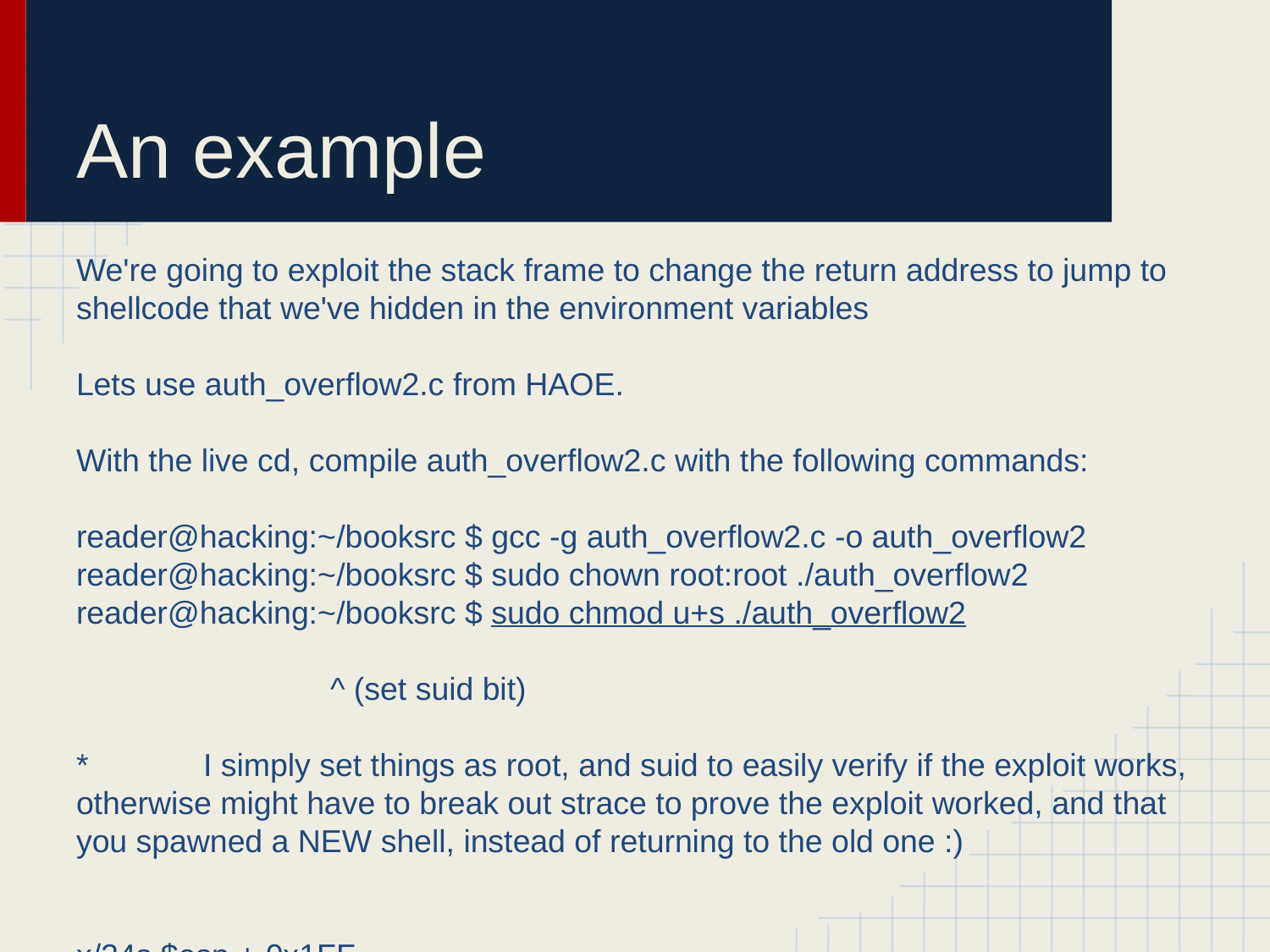

# An example
We're going to exploit the stack frame to change the return address to jump to shellcode that we've hidden in the environment variables

Lets use auth_overflow2.c from HAOE.

With the live cd, compile auth_overflow2.c with the following commands:

reader@hacking:~/booksrc $ gcc -g auth_overflow2.c -o auth_overflow2
reader@hacking:~/booksrc $ sudo chown root:root ./auth_overflow2
reader@hacking:~/booksrc $ sudo chmod u+s ./auth_overflow2
										^ (set suid bit)

*	I simply set things as root, and suid to easily verify if the exploit works, otherwise might have to break out strace to prove the exploit worked, and that you spawned a NEW shell, instead of returning to the old one :)

x/24s $esp + 0x1FF